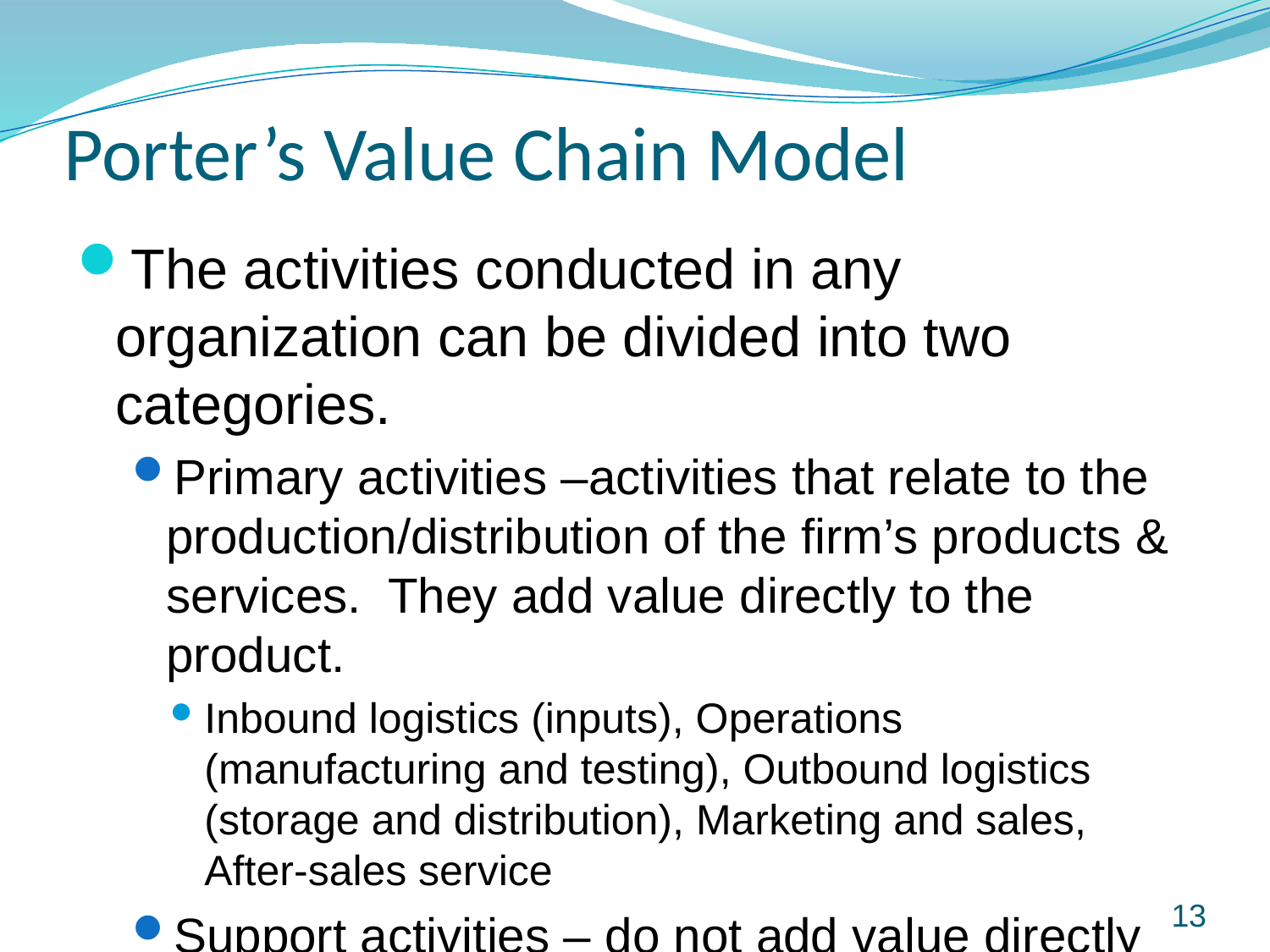

# Porter’s Value Chain Model
The activities conducted in any organization can be divided into two categories.
Primary activities –activities that relate to the production/distribution of the firm’s products & services.  They add value directly to the product.
Inbound logistics (inputs), Operations (manufacturing and testing), Outbound logistics (storage and distribution), Marketing and sales, After-sales service
Support activities – do not add value directly to the firm’s products or services – they support the primary activities
13